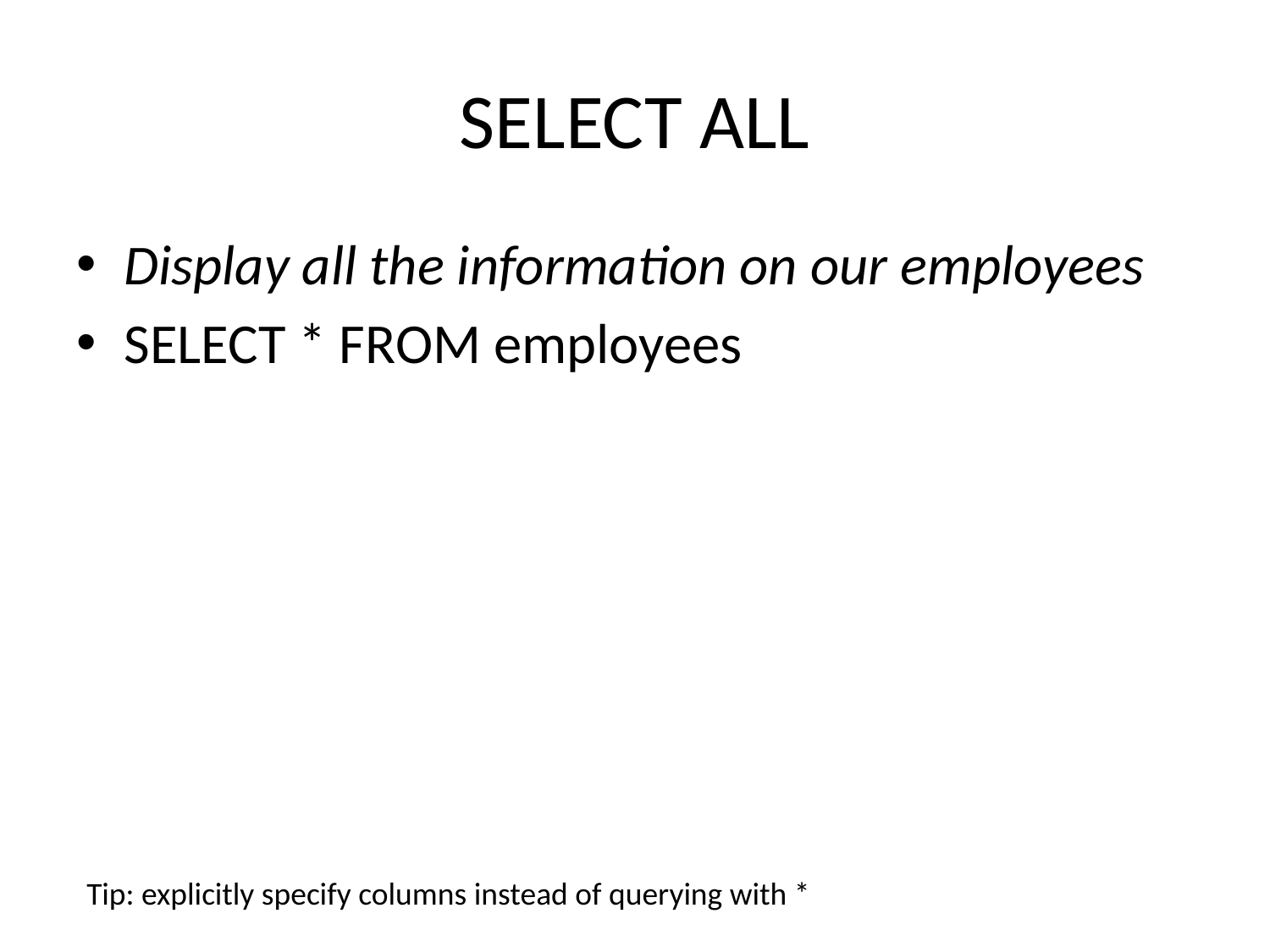

# SELECT ALL
Display all the information on our employees
SELECT * FROM employees
Tip: explicitly specify columns instead of querying with *